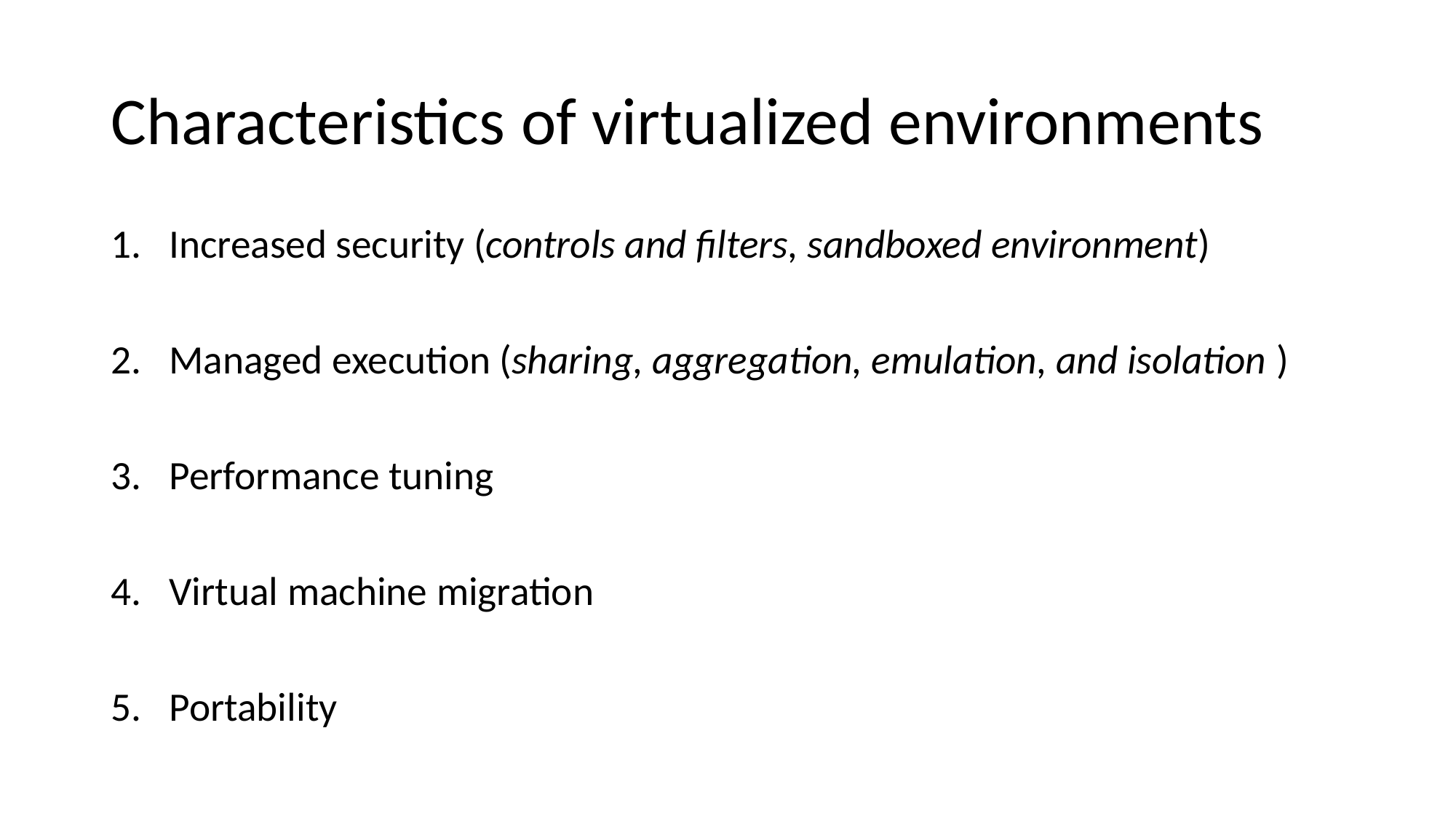

# Characteristics of virtualized environments
Increased security (controls and filters, sandboxed environment)

Managed execution (sharing, aggregation, emulation, and isolation )

Performance tuning

Virtual machine migration

Portability